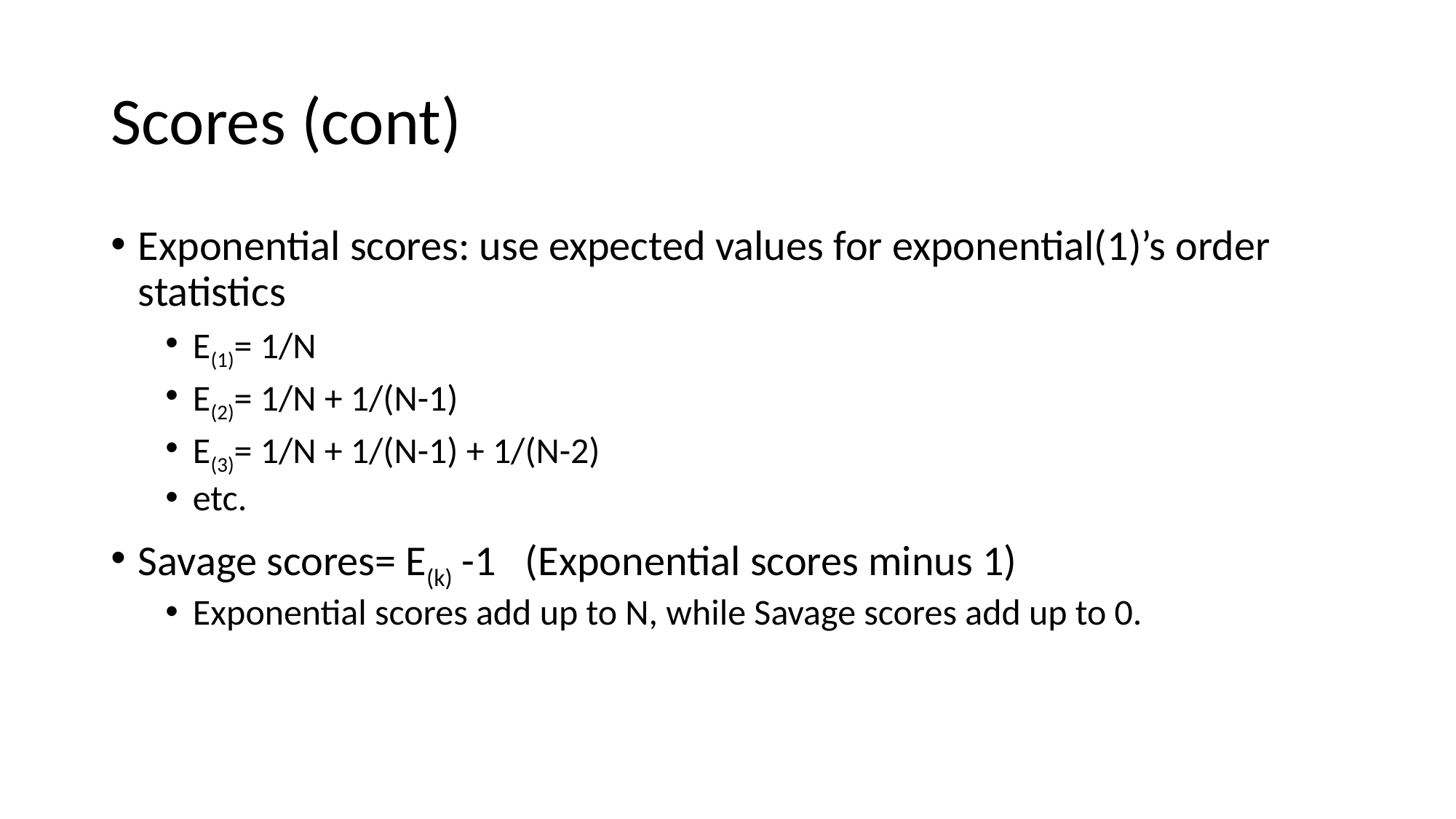

# Scores (cont)
Exponential scores: use expected values for exponential(1)’s order statistics
E(1)= 1/N
E(2)= 1/N + 1/(N-1)
E(3)= 1/N + 1/(N-1) + 1/(N-2)
etc.
Savage scores= E(k) -1   (Exponential scores minus 1)
Exponential scores add up to N, while Savage scores add up to 0.